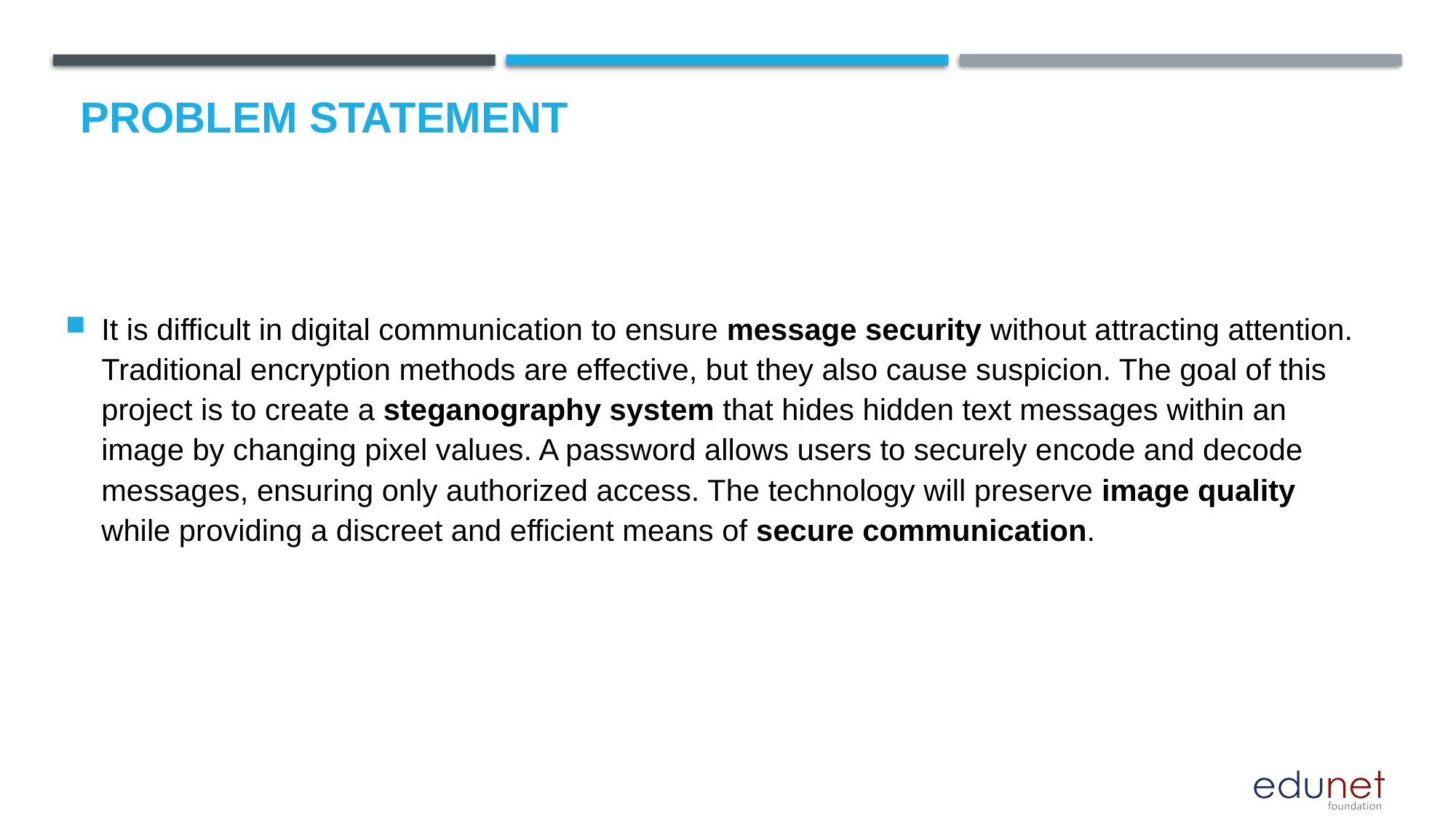

# Problem Statement
It is difficult in digital communication to ensure message security without attracting attention. Traditional encryption methods are effective, but they also cause suspicion. The goal of this project is to create a steganography system that hides hidden text messages within an image by changing pixel values. A password allows users to securely encode and decode messages, ensuring only authorized access. The technology will preserve image quality while providing a discreet and efficient means of secure communication.